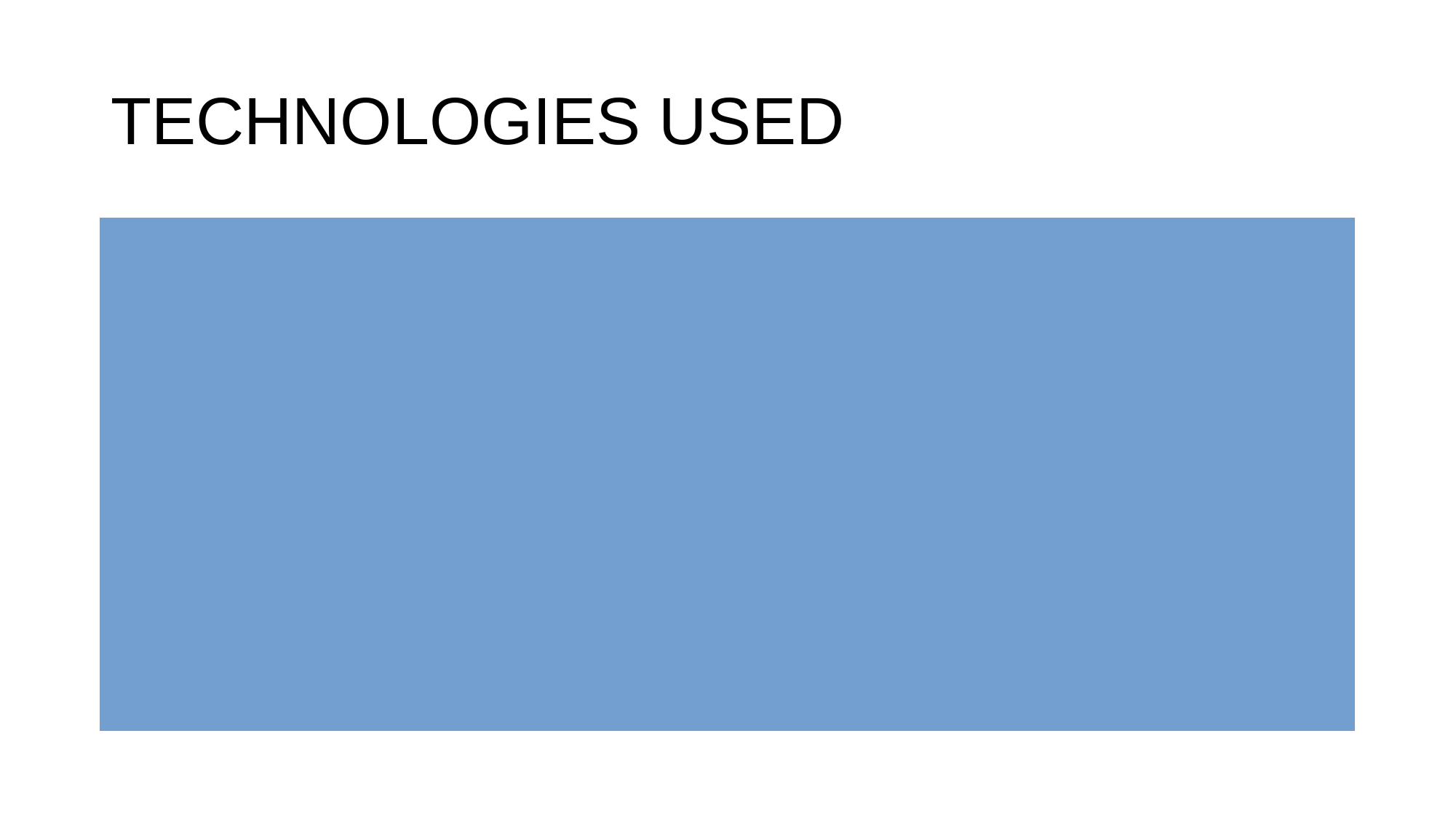

# TECHNOLOGIES USED
1. Flask A lightweight web framework for building web applications.
2. Streamlit:  An open-source app framework for Machine Learning and Data Science projects.
3. Pandas A powerful data manipulation and analysis library for Python.
4. NumPy A fundamental package for numerical computing in Python, providing support for arrays and matrices.
5. Scikit-learn A machine learning library for Python that provides tools for classification, regression, and clustering.